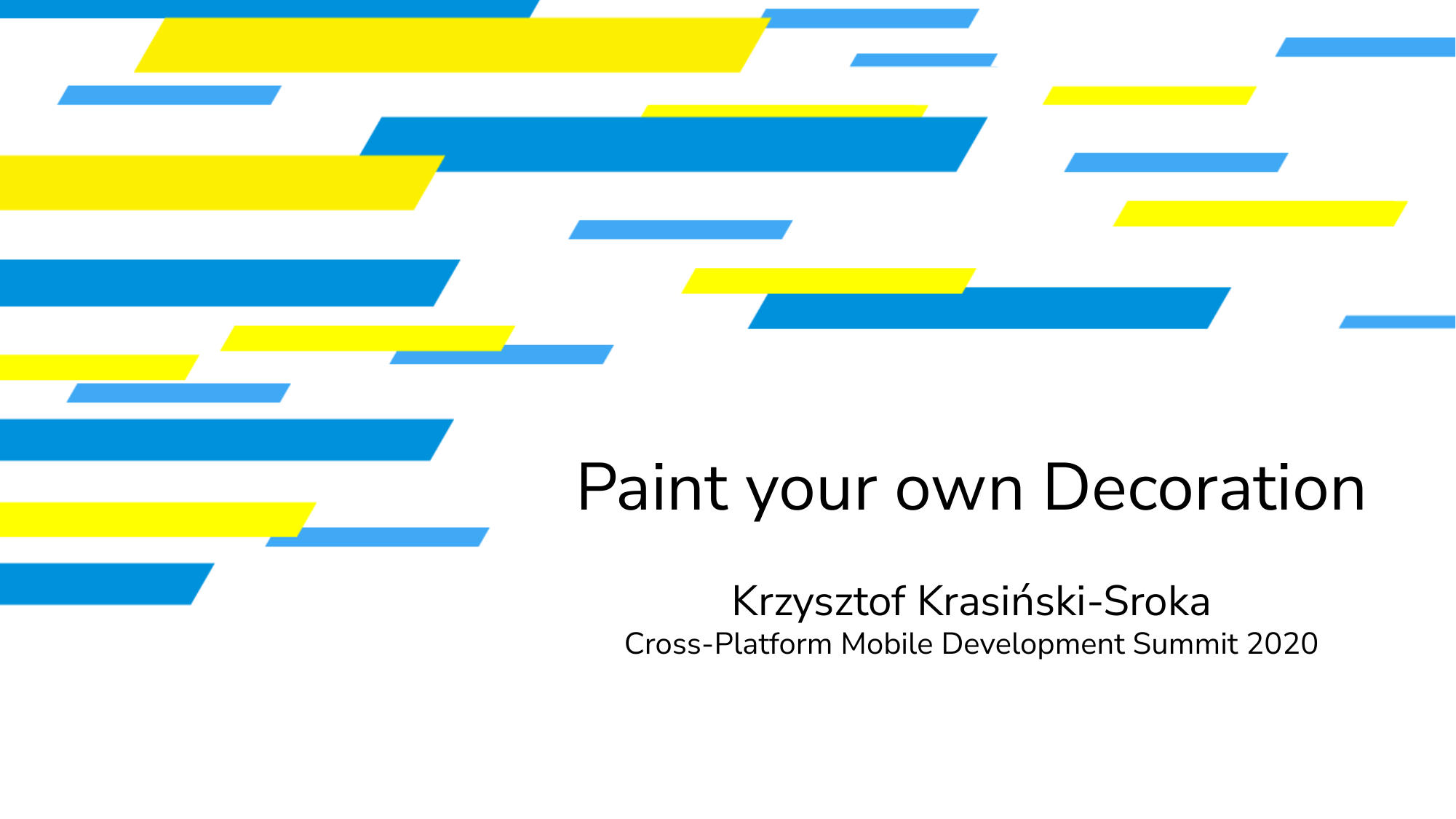

# Paint your own Decoration
Krzysztof Krasiński-Sroka
Cross-Platform Mobile Development Summit 2020